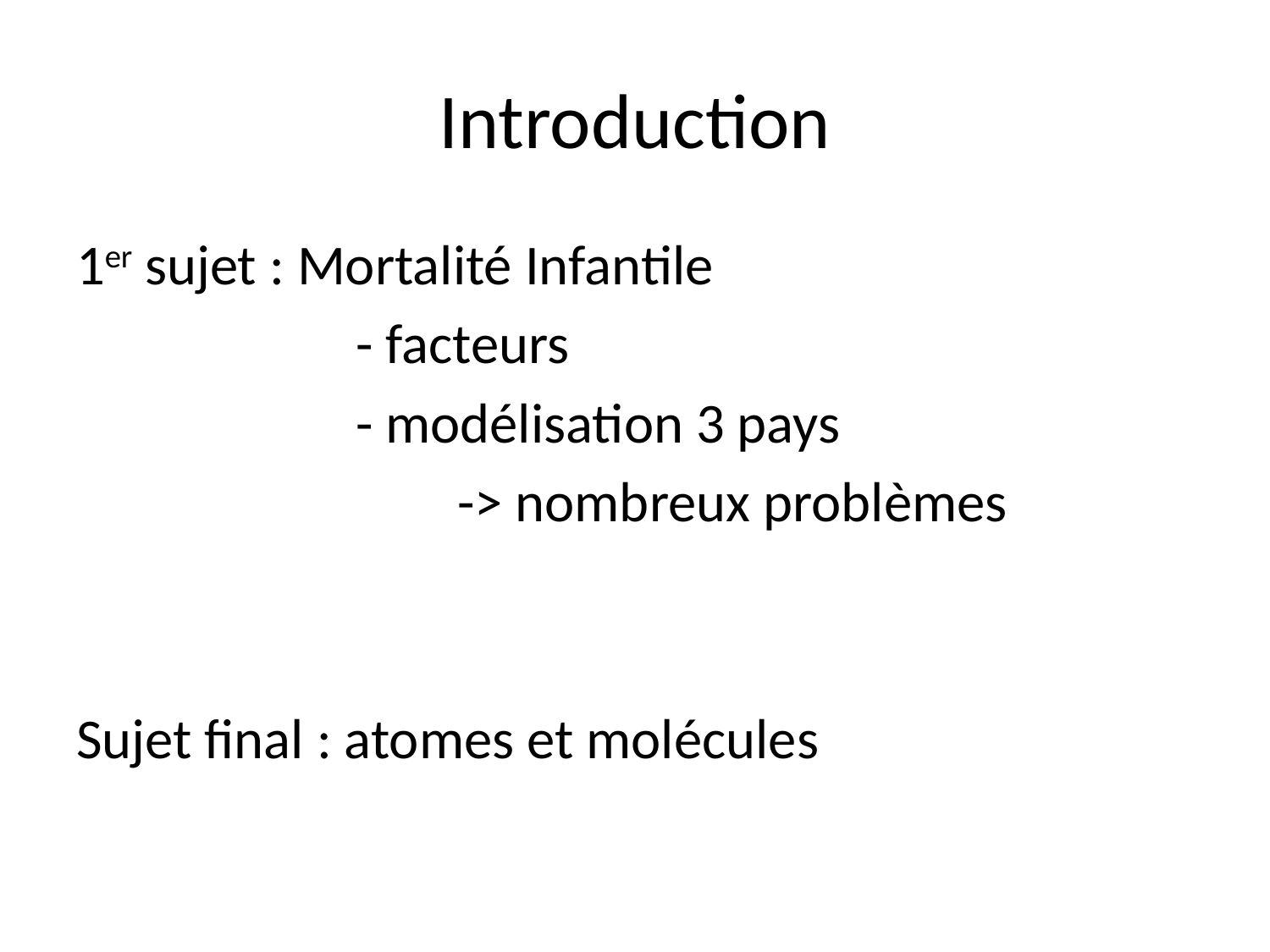

# Introduction
1er sujet : Mortalité Infantile
                      - facteurs
	            - modélisation 3 pays
                              -> nombreux problèmes

Sujet final : atomes et molécules